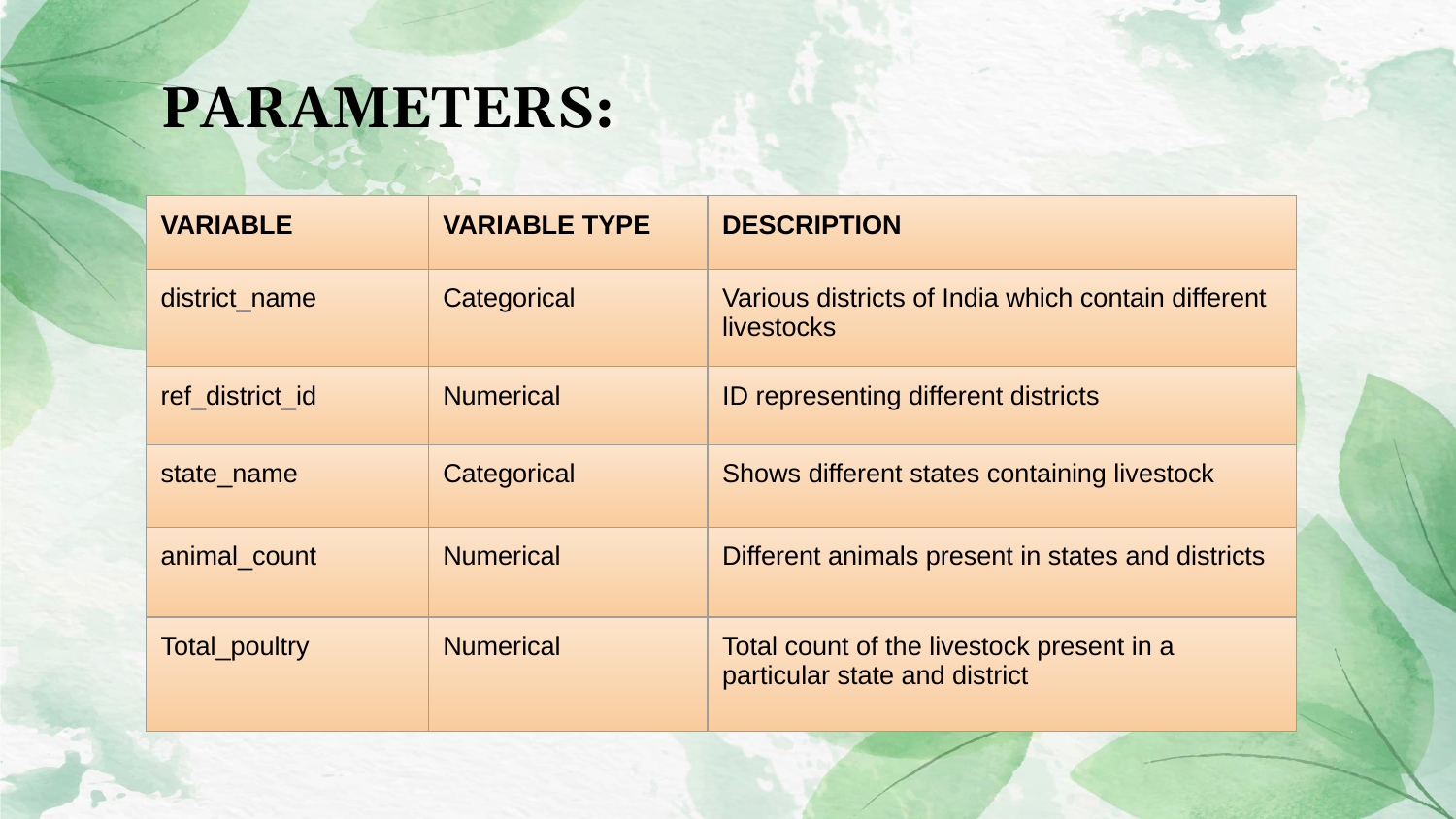

PARAMETERS:
| VARIABLE | VARIABLE TYPE | DESCRIPTION |
| --- | --- | --- |
| district\_name | Categorical | Various districts of India which contain different livestocks |
| ref\_district\_id | Numerical | ID representing different districts |
| state\_name | Categorical | Shows different states containing livestock |
| animal\_count | Numerical | Different animals present in states and districts |
| Total\_poultry | Numerical | Total count of the livestock present in a particular state and district |